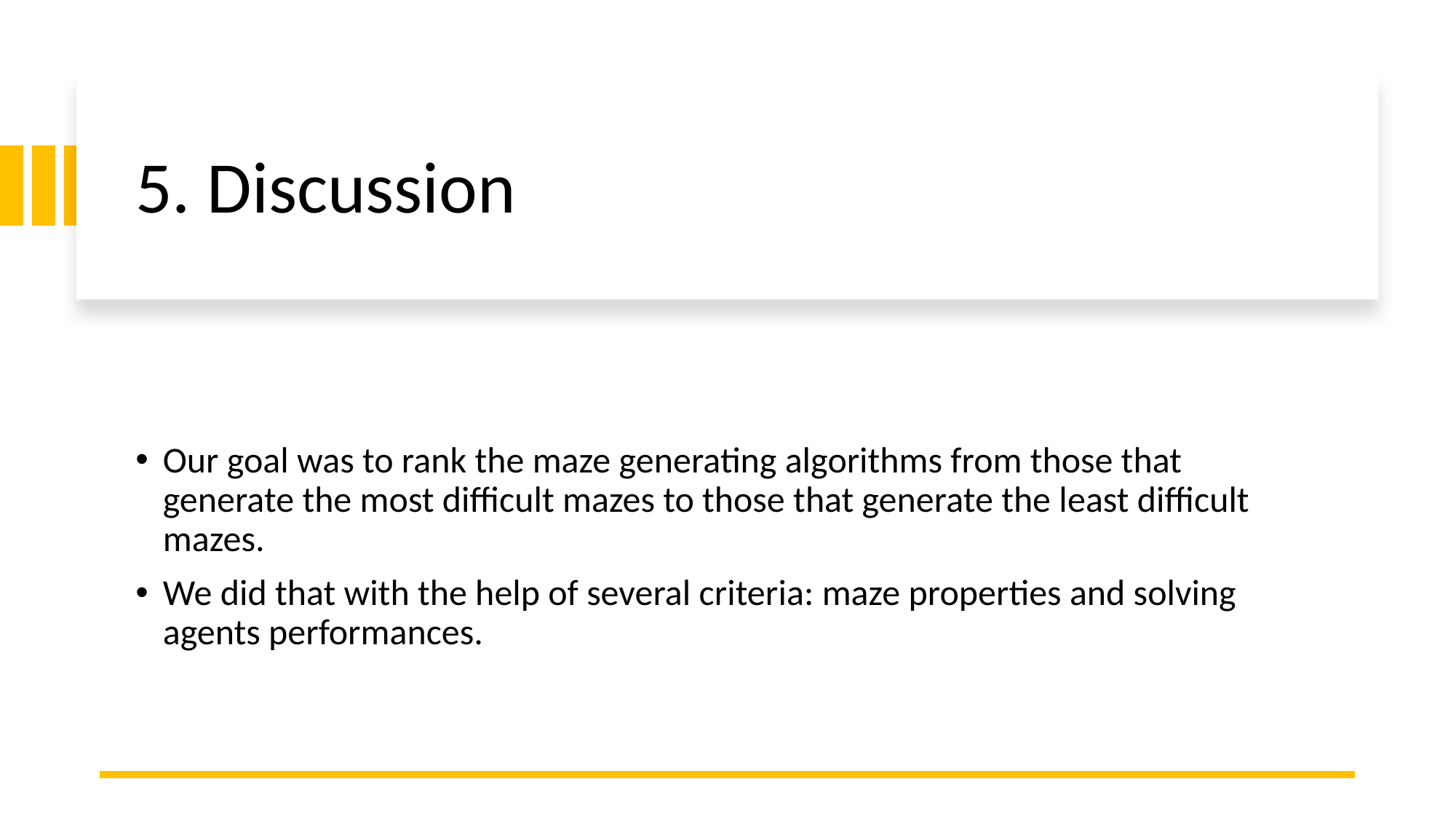

# 5. Discussion

Our goal was to rank the maze generating algorithms from those that generate the most difficult mazes to those that generate the least difficult mazes.
We did that with the help of several criteria: maze properties and solving agents performances.